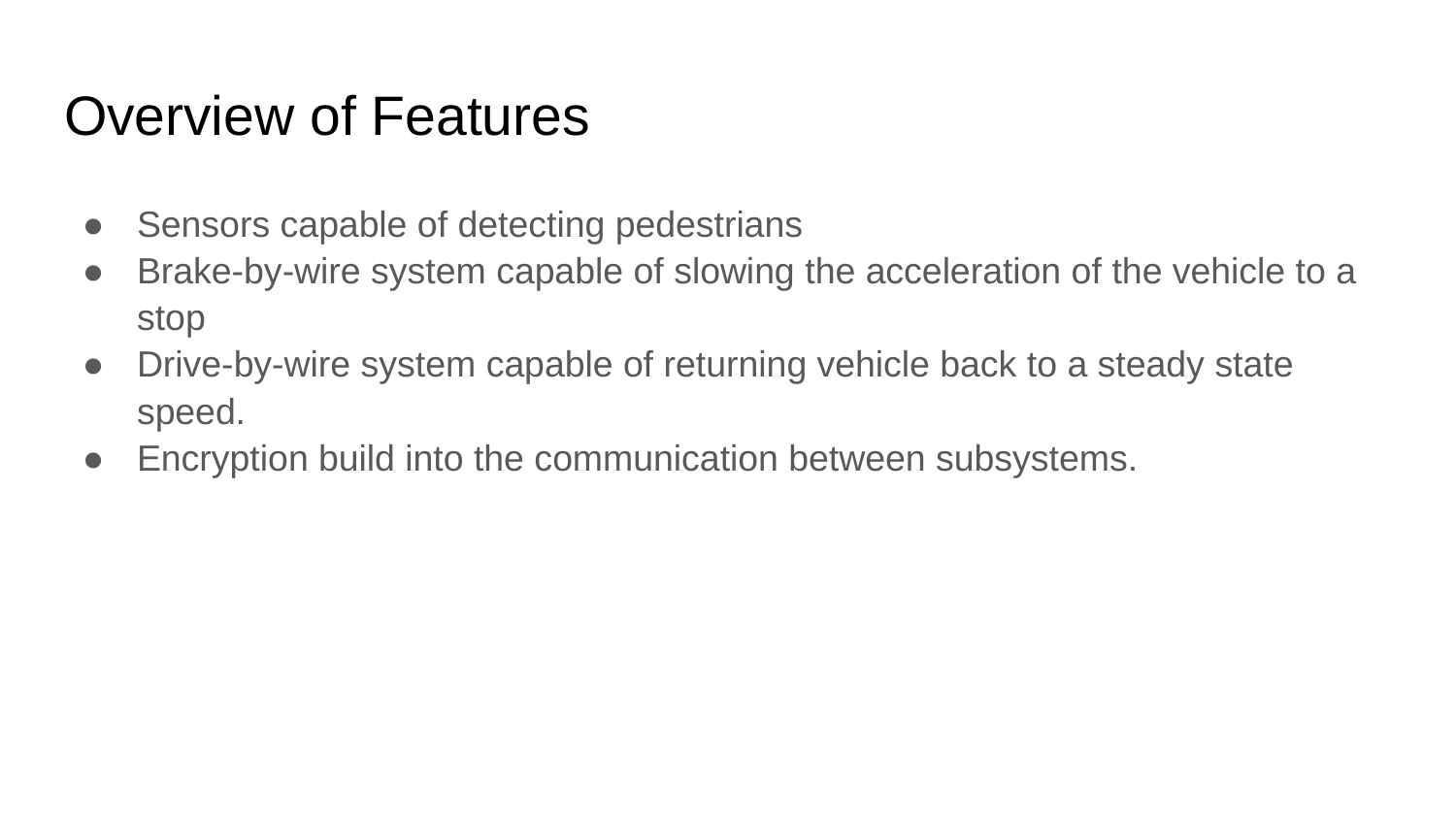

# Overview of Features
Sensors capable of detecting pedestrians
Brake-by-wire system capable of slowing the acceleration of the vehicle to a stop
Drive-by-wire system capable of returning vehicle back to a steady state speed.
Encryption build into the communication between subsystems.